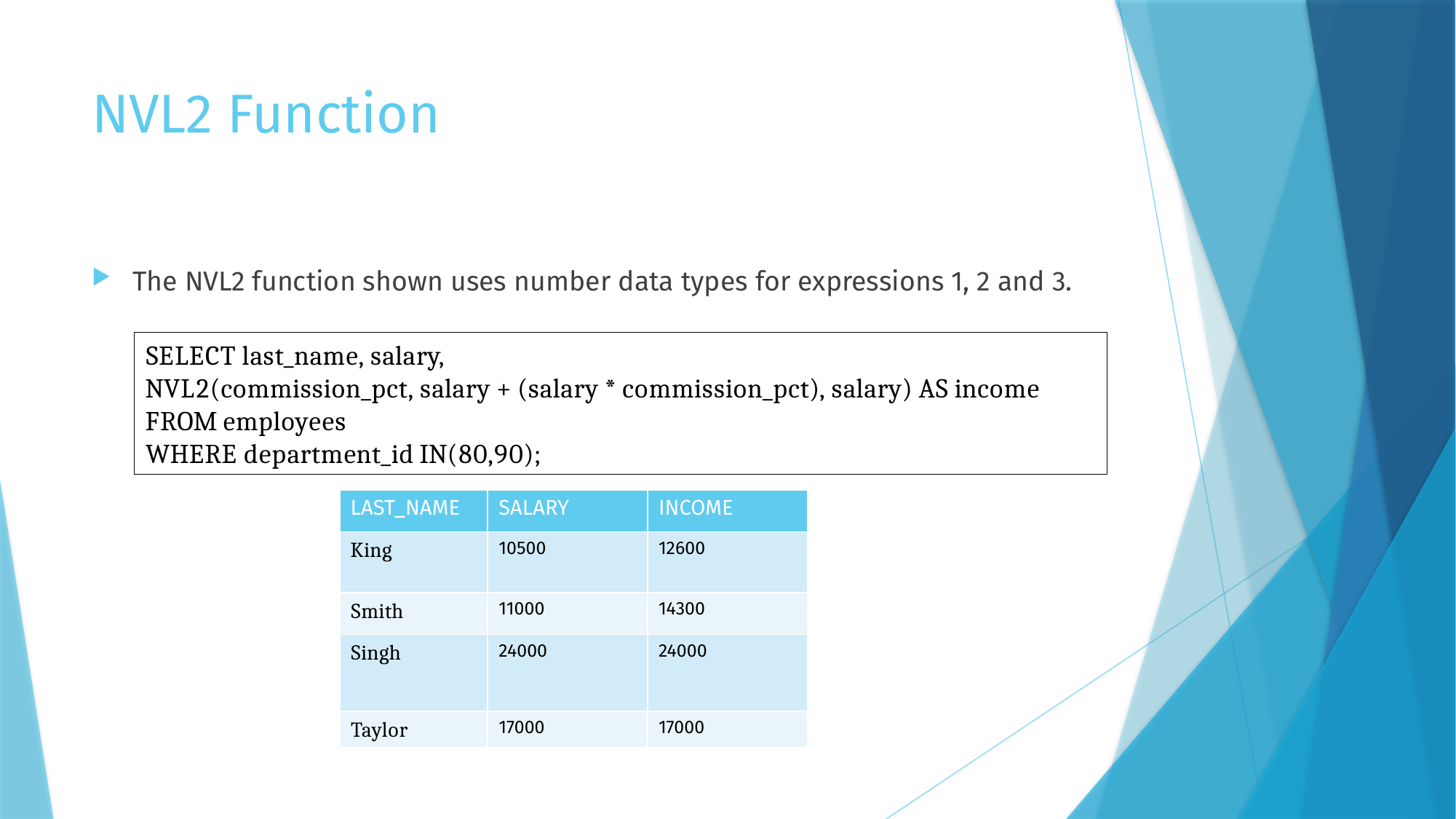

# NVL2 Function
The NVL2 function shown uses number data types for expressions 1, 2 and 3.
SELECT last_name, salary,
NVL2(commission_pct, salary + (salary * commission_pct), salary) AS income
FROM employees
WHERE department_id IN(80,90);
| LAST\_NAME | SALARY | INCOME |
| --- | --- | --- |
| King | 10500 | 12600 |
| Smith | 11000 | 14300 |
| Singh | 24000 | 24000 |
| Taylor | 17000 | 17000 |